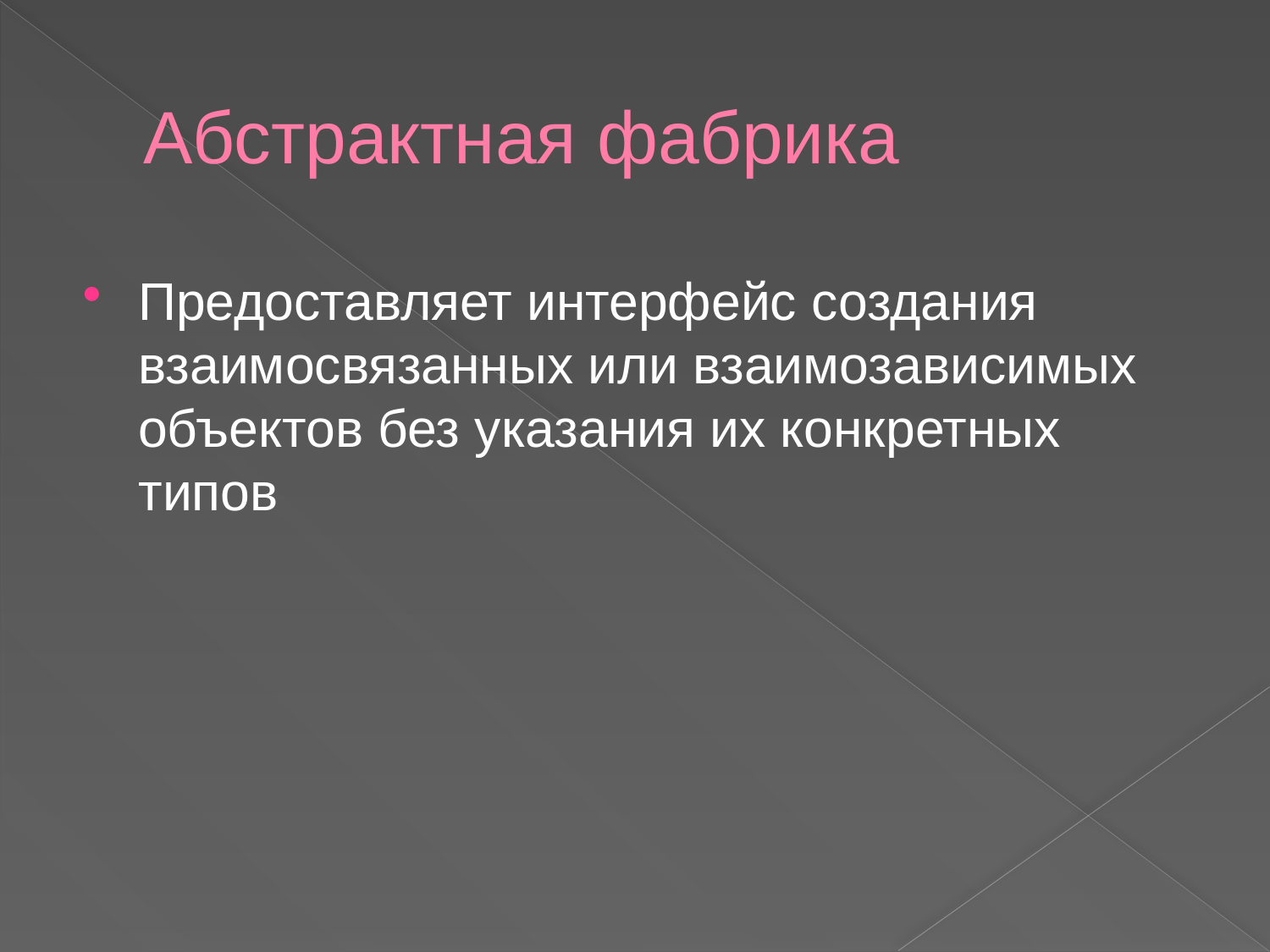

# Абстрактная фабрика
Предоставляет интерфейс создания взаимосвязанных или взаимозависимых объектов без указания их конкретных типов